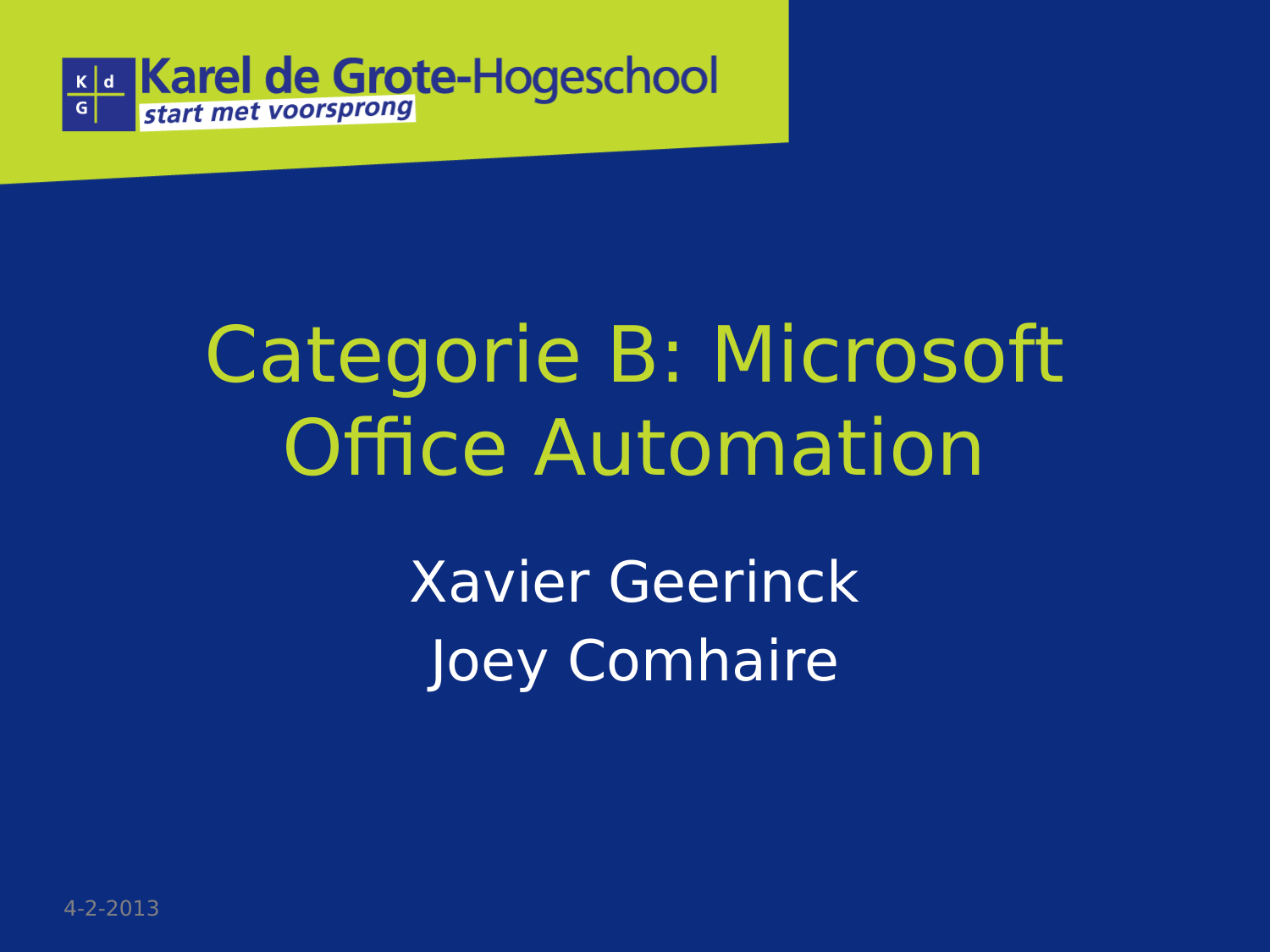

# Categorie B: Microsoft Office Automation
Xavier Geerinck
Joey Comhaire
4-2-2013